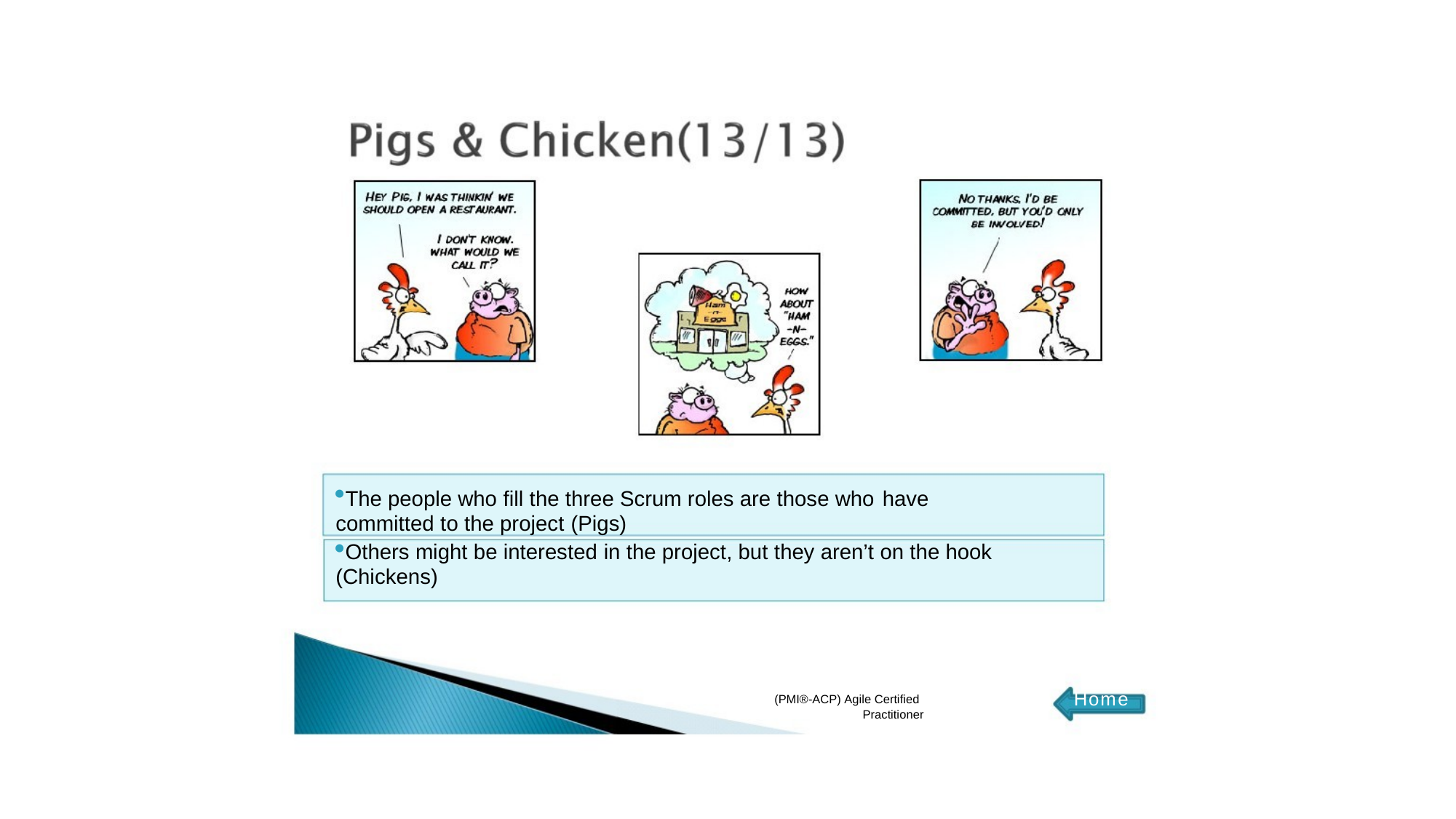

The people who fill the three Scrum roles are those who have
committed to the project (Pigs)
Others might be interested in the project, but they aren’t on the hook  (Chickens)
Home
(PMI®-ACP) Agile Certified
Practitioner